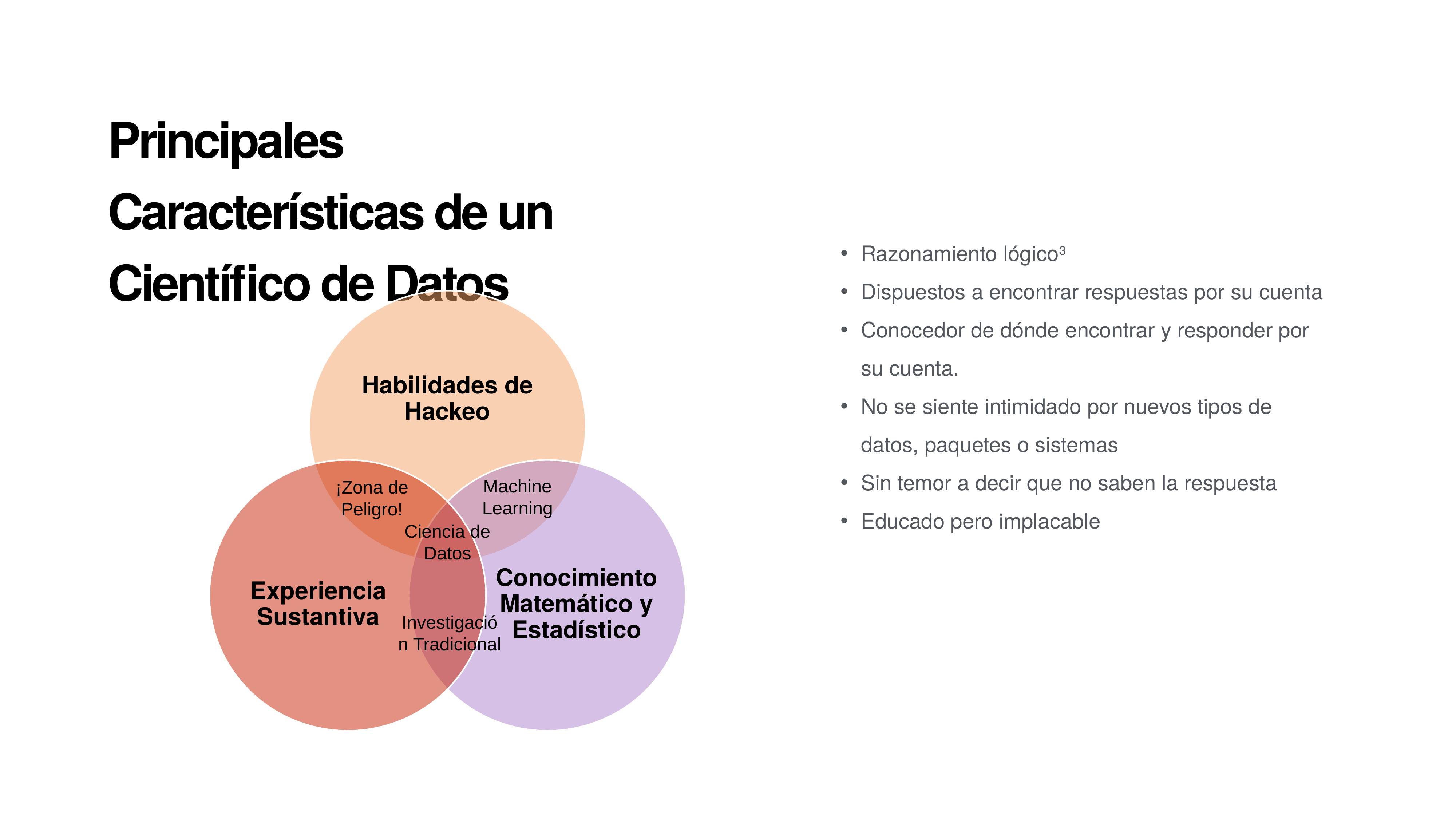

# Principales Características de un Científico de Datos
Razonamiento lógico3
Dispuestos a encontrar respuestas por su cuenta
Conocedor de dónde encontrar y responder por su cuenta.
No se siente intimidado por nuevos tipos de datos, paquetes o sistemas
Sin temor a decir que no saben la respuesta
Educado pero implacable

Habilidades de Hackeo

Experiencia Sustantiva

Conocimiento Matemático y Estadístico
Machine Learning
¡Zona de Peligro!
Ciencia de Datos
Investigación Tradicional